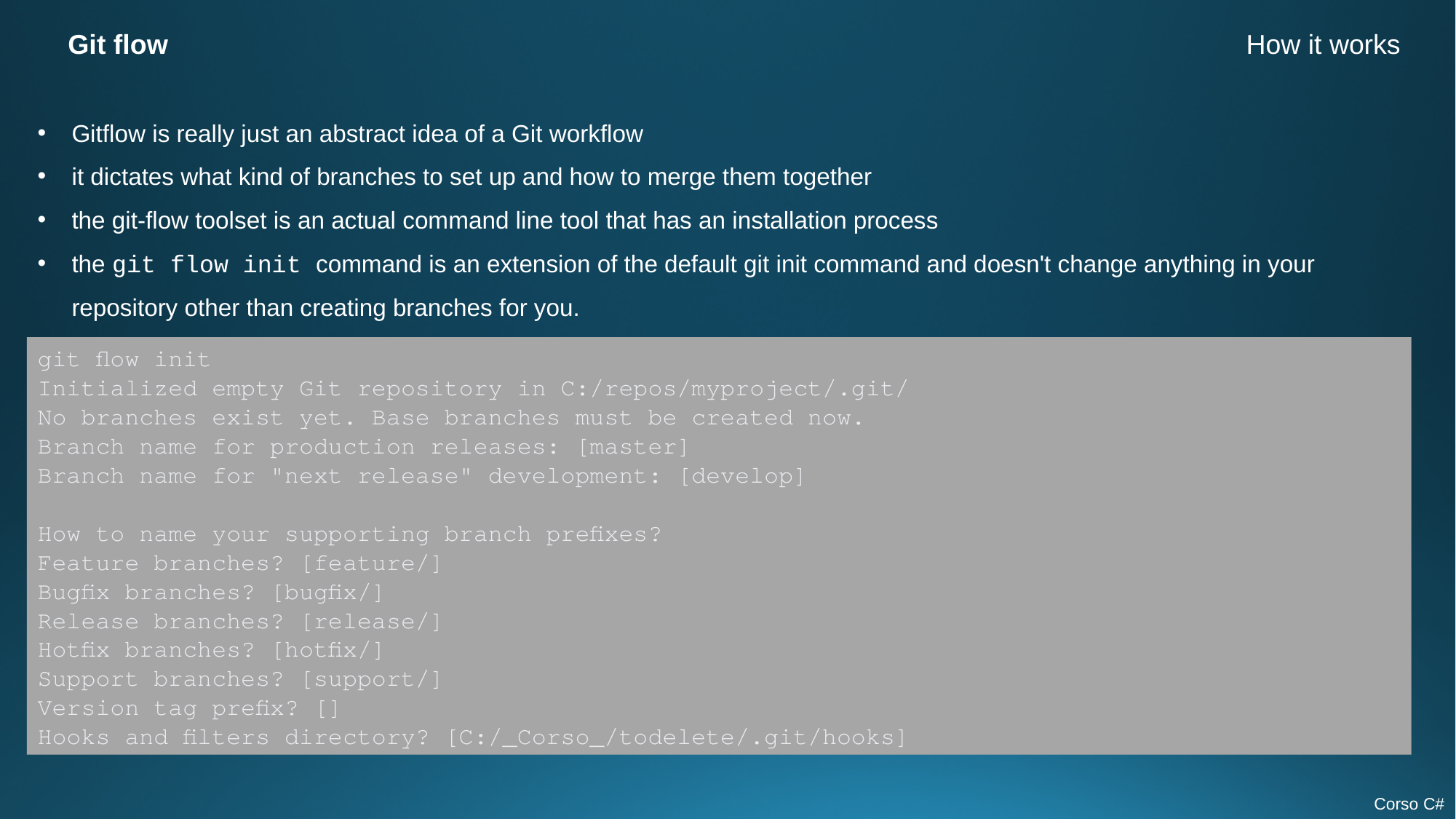

Git flow
How it works
Gitflow is really just an abstract idea of a Git workflow
it dictates what kind of branches to set up and how to merge them together
the git-flow toolset is an actual command line tool that has an installation process
the git flow init command is an extension of the default git init command and doesn't change anything in your repository other than creating branches for you.
git flow init
Initialized empty Git repository in C:/repos/myproject/.git/
No branches exist yet. Base branches must be created now.
Branch name for production releases: [master]
Branch name for "next release" development: [develop]

How to name your supporting branch prefixes?
Feature branches? [feature/]
Bugfix branches? [bugfix/]
Release branches? [release/]
Hotfix branches? [hotfix/]
Support branches? [support/]
Version tag prefix? []
Hooks and filters directory? [C:/_Corso_/todelete/.git/hooks]
Corso C#